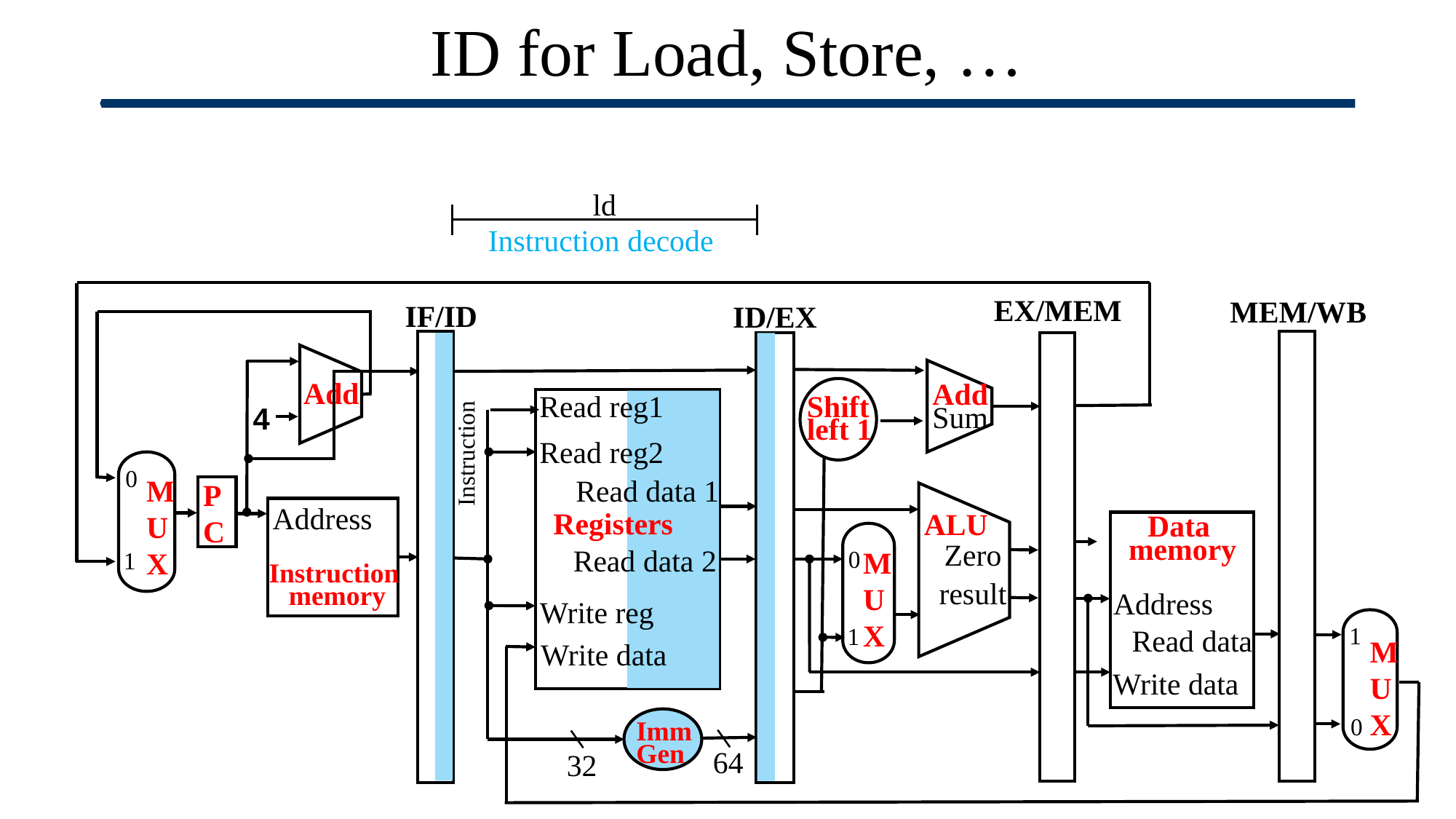

# ID for Load, Store, …

ld
Instruction decode
EX/MEM
MEM/WB
IF/ID

ID/EX

Add
Instruction

Add
Sum

Shift
left 1
Read reg1

Read reg2
Read data 1
Registers
Read data 2
Write reg
Write data
4
0
M
U
X

1
PC

ALU

Zero
result
Address

Data
memory
Address
Read data
Write data
M
U
X
0

1
Instruction
 memory
1
M
U
X

0

Imm
Gen
64
32